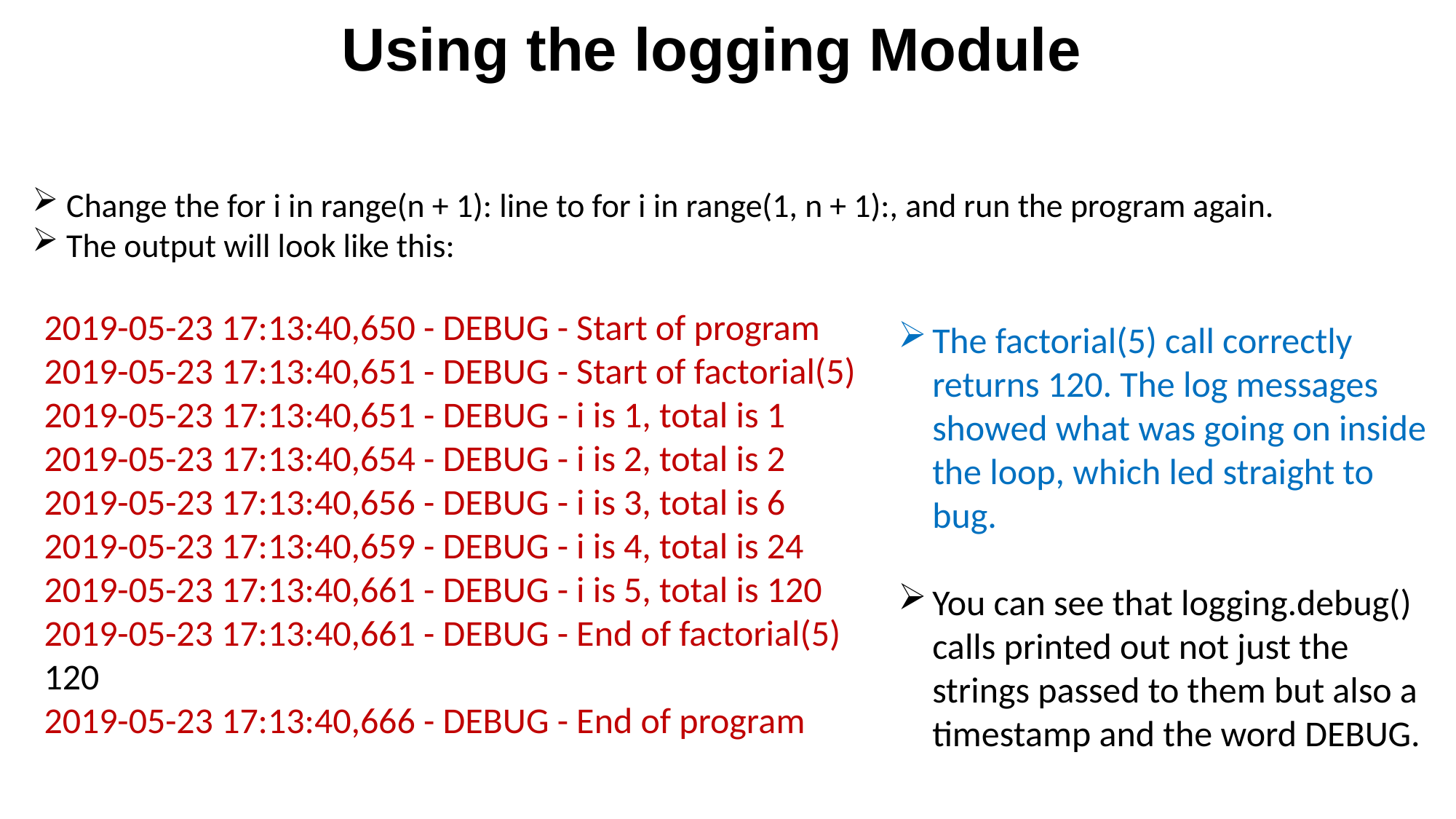

# Using the logging Module
Change the for i in range(n + 1): line to for i in range(1, n + 1):, and run the program again.
The output will look like this:
2019-05-23 17:13:40,650 - DEBUG - Start of program
2019-05-23 17:13:40,651 - DEBUG - Start of factorial(5)
2019-05-23 17:13:40,651 - DEBUG - i is 1, total is 1
2019-05-23 17:13:40,654 - DEBUG - i is 2, total is 2
2019-05-23 17:13:40,656 - DEBUG - i is 3, total is 6
2019-05-23 17:13:40,659 - DEBUG - i is 4, total is 24
2019-05-23 17:13:40,661 - DEBUG - i is 5, total is 120
2019-05-23 17:13:40,661 - DEBUG - End of factorial(5)
120
2019-05-23 17:13:40,666 - DEBUG - End of program
The factorial(5) call correctly returns 120. The log messages showed what was going on inside the loop, which led straight to bug.

You can see that logging.debug() calls printed out not just the strings passed to them but also a timestamp and the word DEBUG.